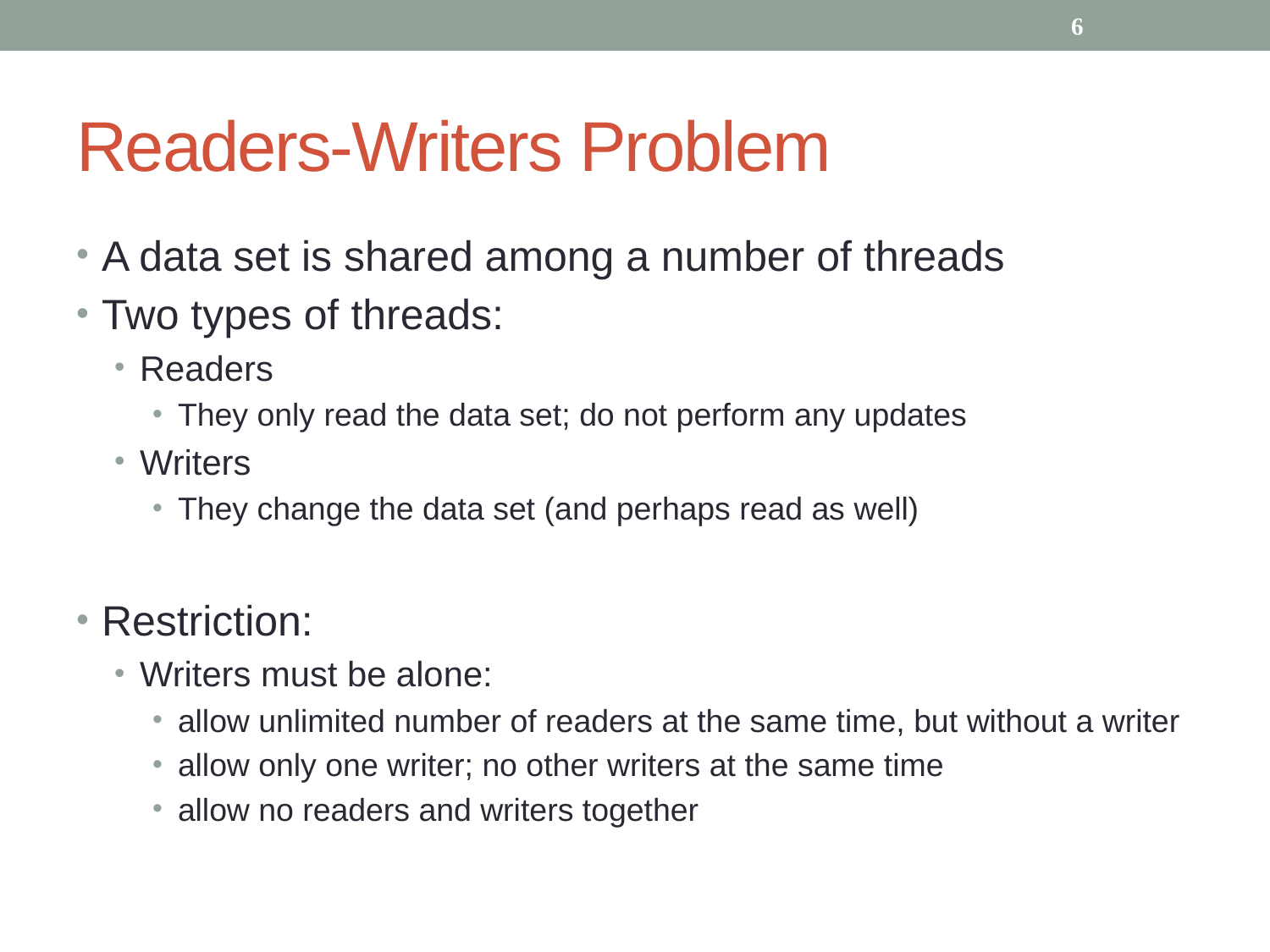

6
# Readers-Writers Problem
A data set is shared among a number of threads
Two types of threads:
Readers
They only read the data set; do not perform any updates
Writers
They change the data set (and perhaps read as well)

Restriction:
Writers must be alone:
allow unlimited number of readers at the same time, but without a writer
allow only one writer; no other writers at the same time
allow no readers and writers together